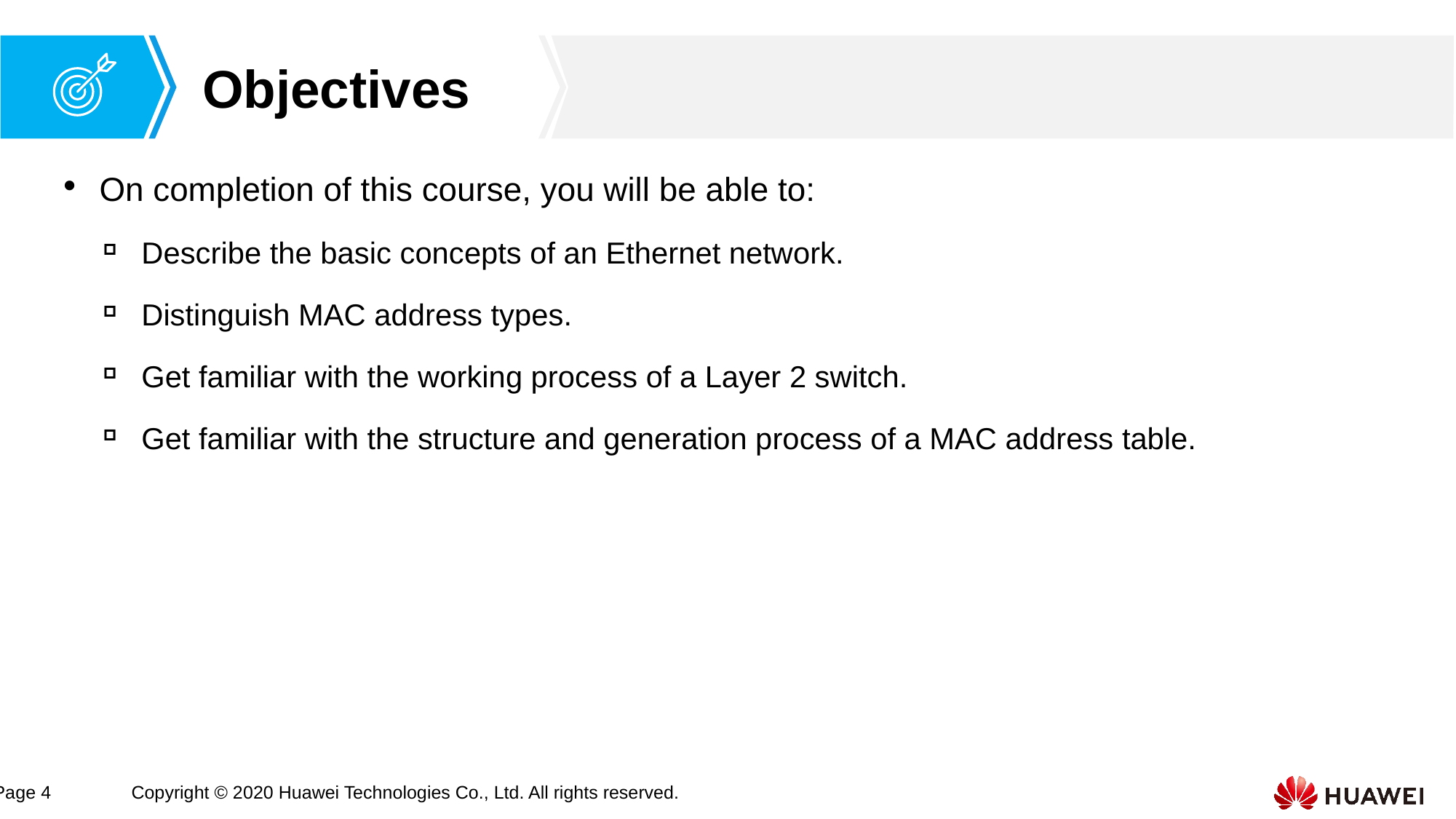

On completion of this course, you will be able to:
Describe the basic concepts of an Ethernet network.
Distinguish MAC address types.
Get familiar with the working process of a Layer 2 switch.
Get familiar with the structure and generation process of a MAC address table.